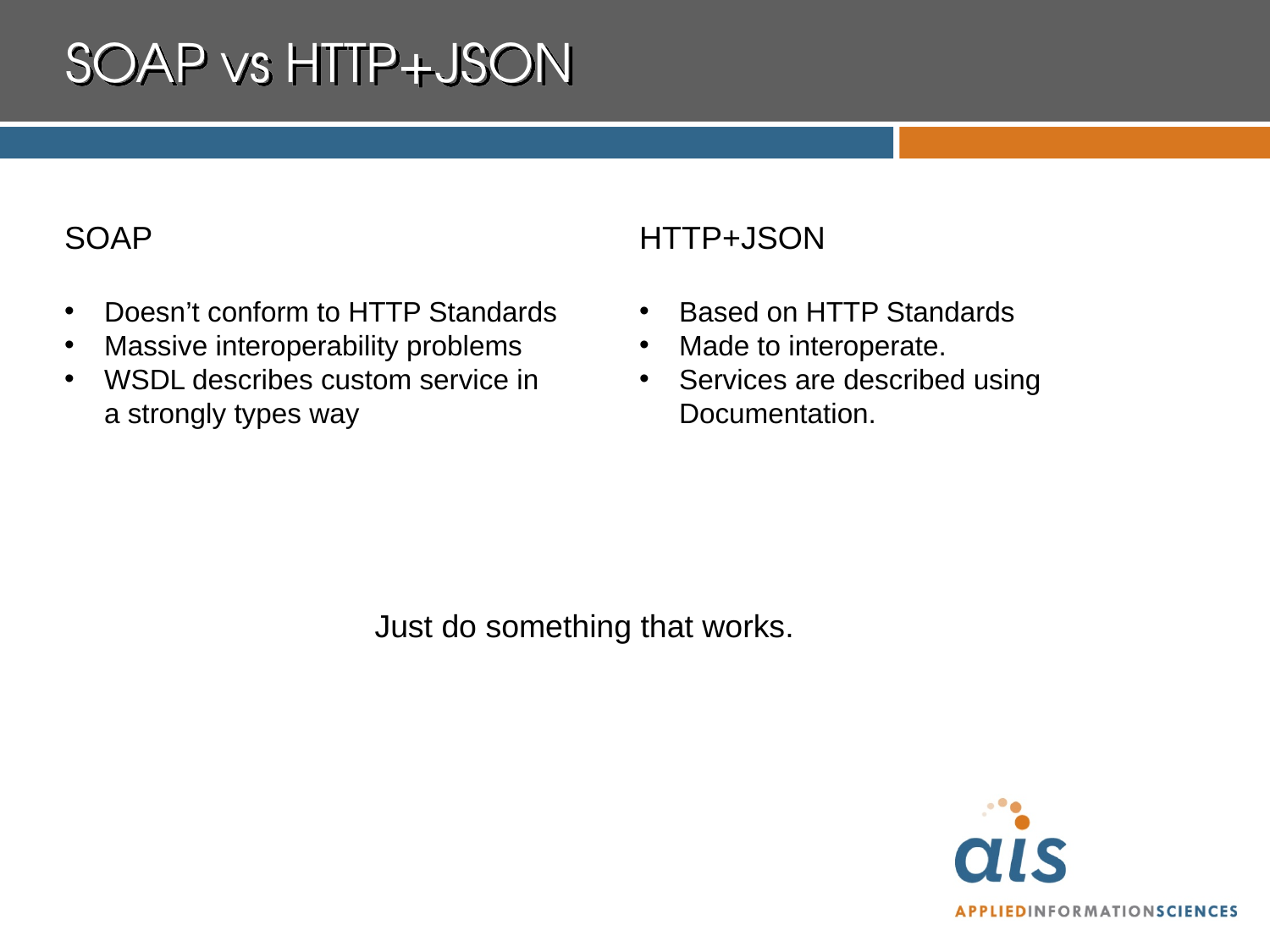

# SOAP vs HTTP+JSON
SOAP

Doesn’t conform to HTTP Standards
Massive interoperability problems
WSDL describes custom service in a strongly types way

HTTP+JSON

Based on HTTP Standards
Made to interoperate.
Services are described using Documentation.

Just do something that works.